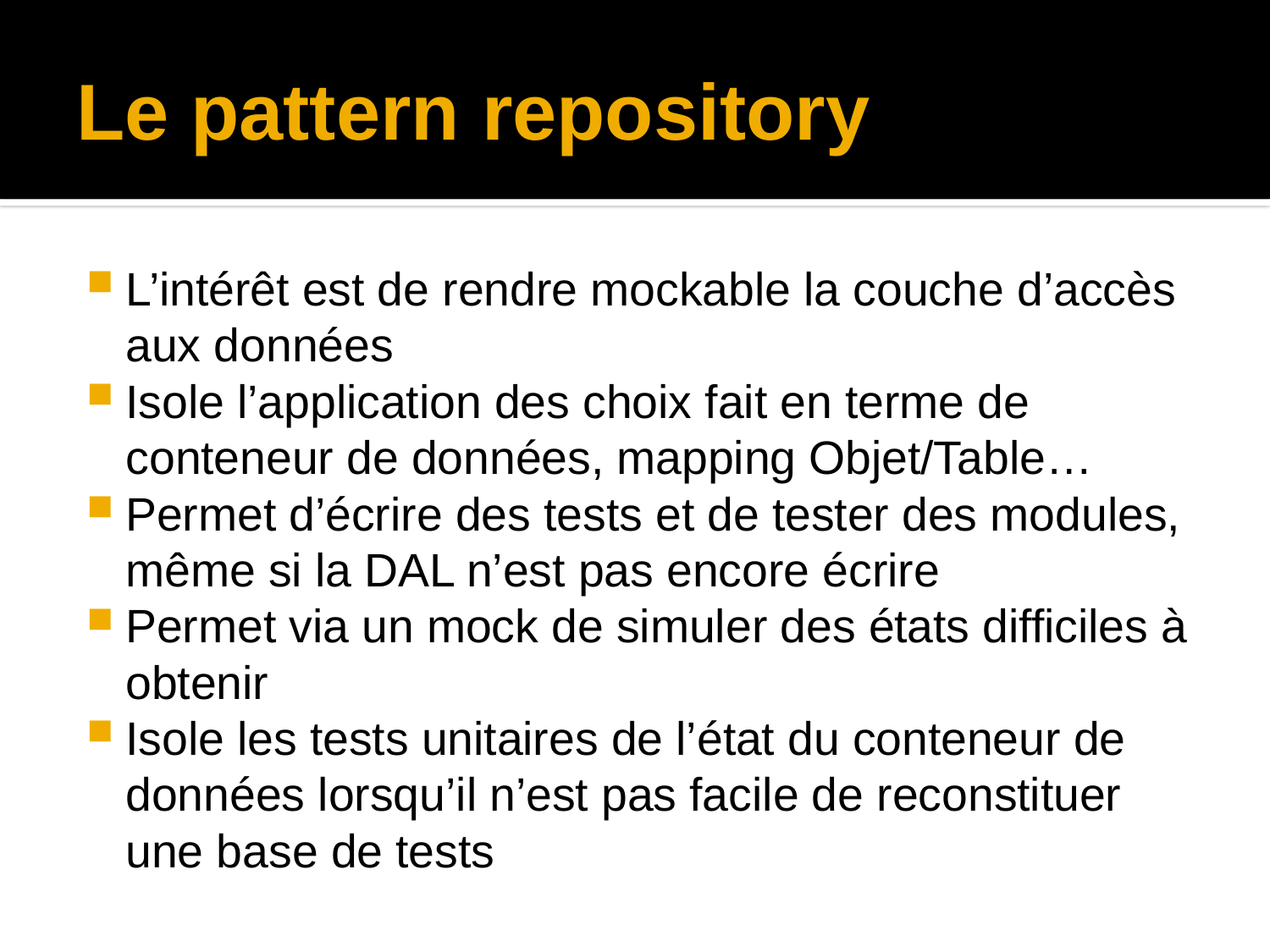

# Le pattern repository
L’intérêt est de rendre mockable la couche d’accès aux données
Isole l’application des choix fait en terme de conteneur de données, mapping Objet/Table…
Permet d’écrire des tests et de tester des modules, même si la DAL n’est pas encore écrire
Permet via un mock de simuler des états difficiles à obtenir
Isole les tests unitaires de l’état du conteneur de données lorsqu’il n’est pas facile de reconstituer une base de tests